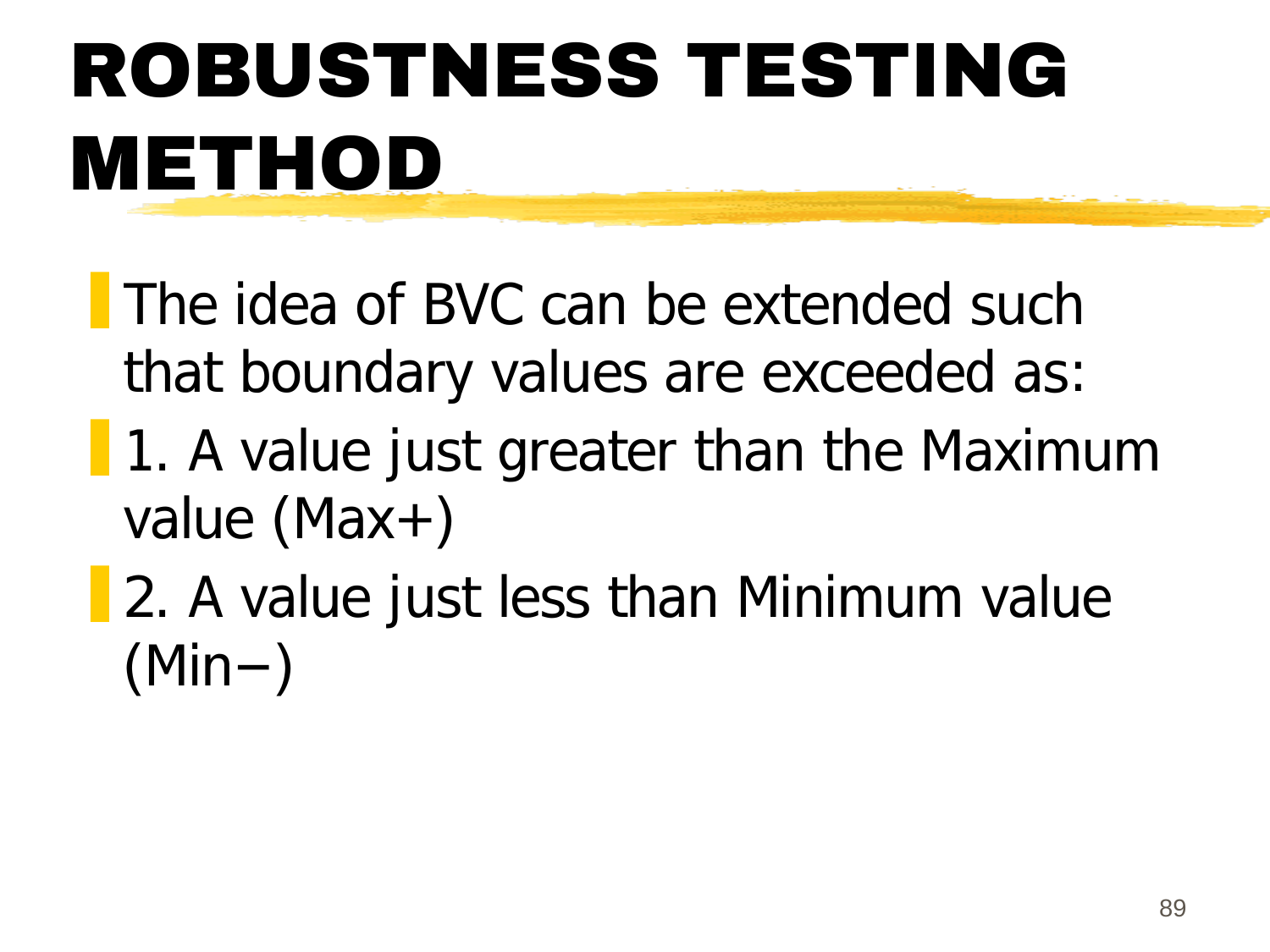

# ROBUSTNESS TESTING METHOD
The idea of BVC can be extended such that boundary values are exceeded as: 
1. A value just greater than the Maximum value (Max+)
2. A value just less than Minimum value (Min−)
89